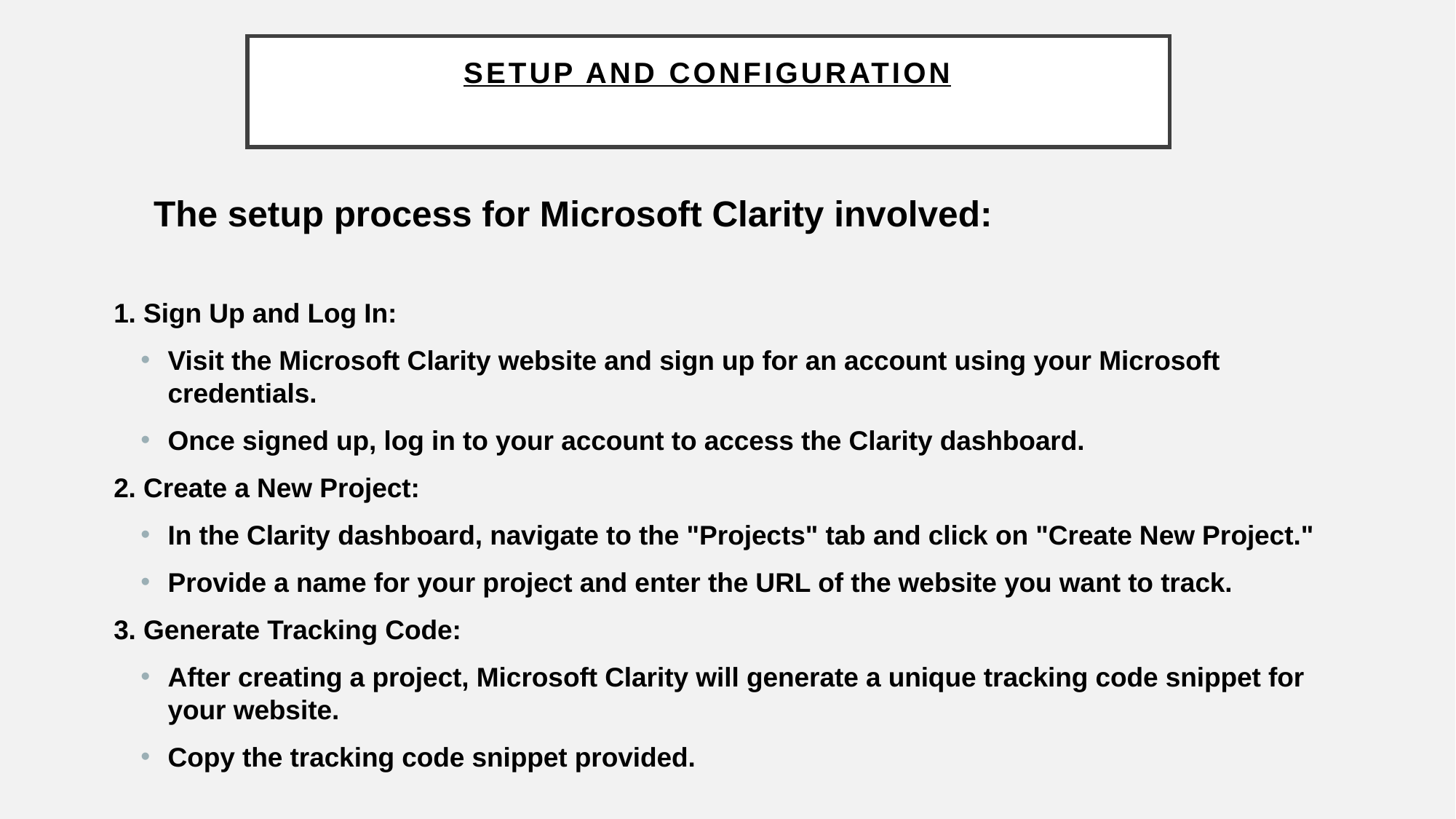

# Setup and Configuration
    The setup process for Microsoft Clarity involved:

1. Sign Up and Log In:
Visit the Microsoft Clarity website and sign up for an account using your Microsoft credentials.
Once signed up, log in to your account to access the Clarity dashboard.
2. Create a New Project:
In the Clarity dashboard, navigate to the "Projects" tab and click on "Create New Project."
Provide a name for your project and enter the URL of the website you want to track.
3. Generate Tracking Code:
After creating a project, Microsoft Clarity will generate a unique tracking code snippet for your website.
Copy the tracking code snippet provided.